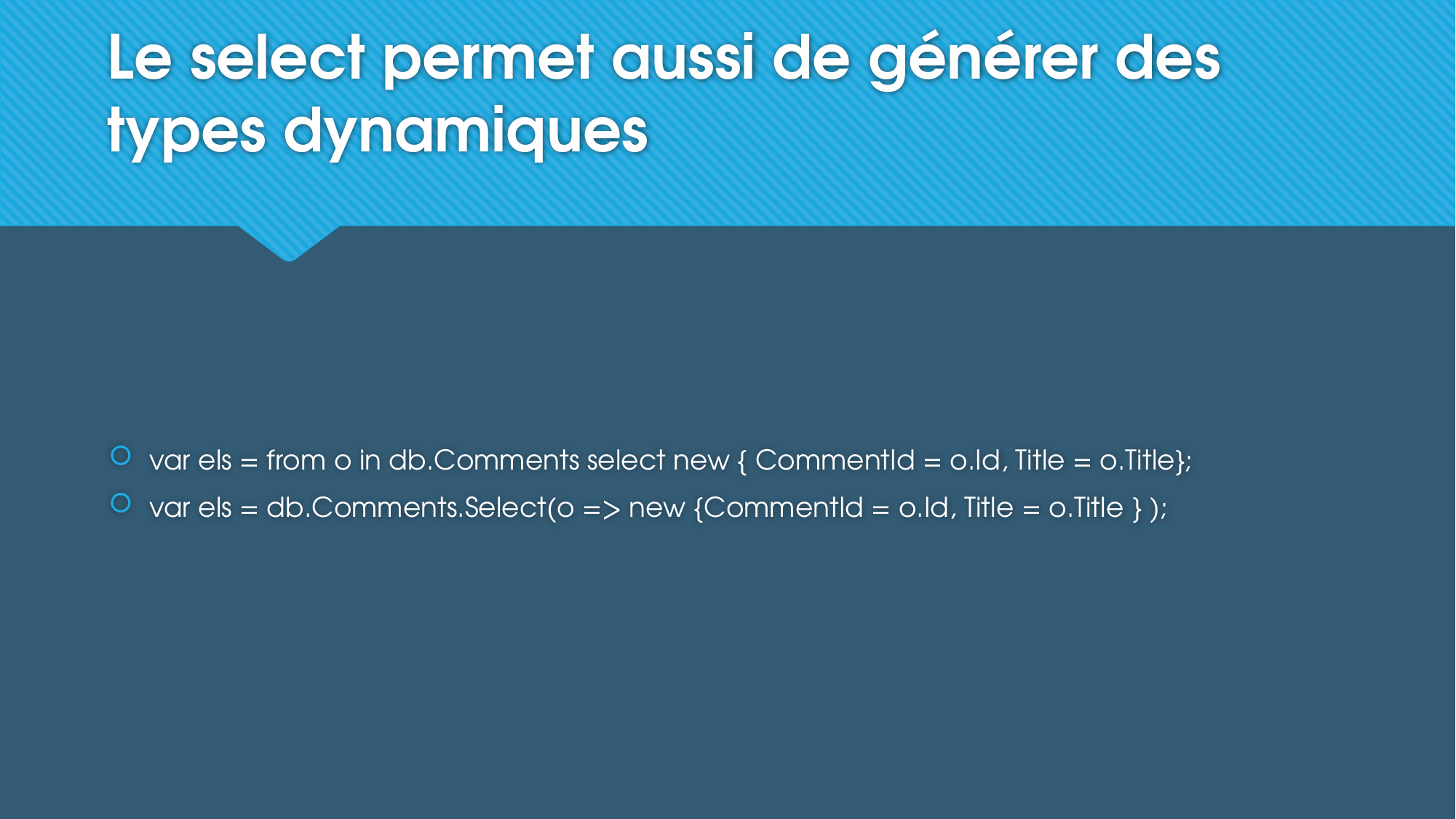

# Le select permet aussi de générer des types dynamiques
var els = from o in db.Comments select new { CommentId = o.Id, Title = o.Title};
var els = db.Comments.Select(o => new {CommentId = o.Id, Title = o.Title } );